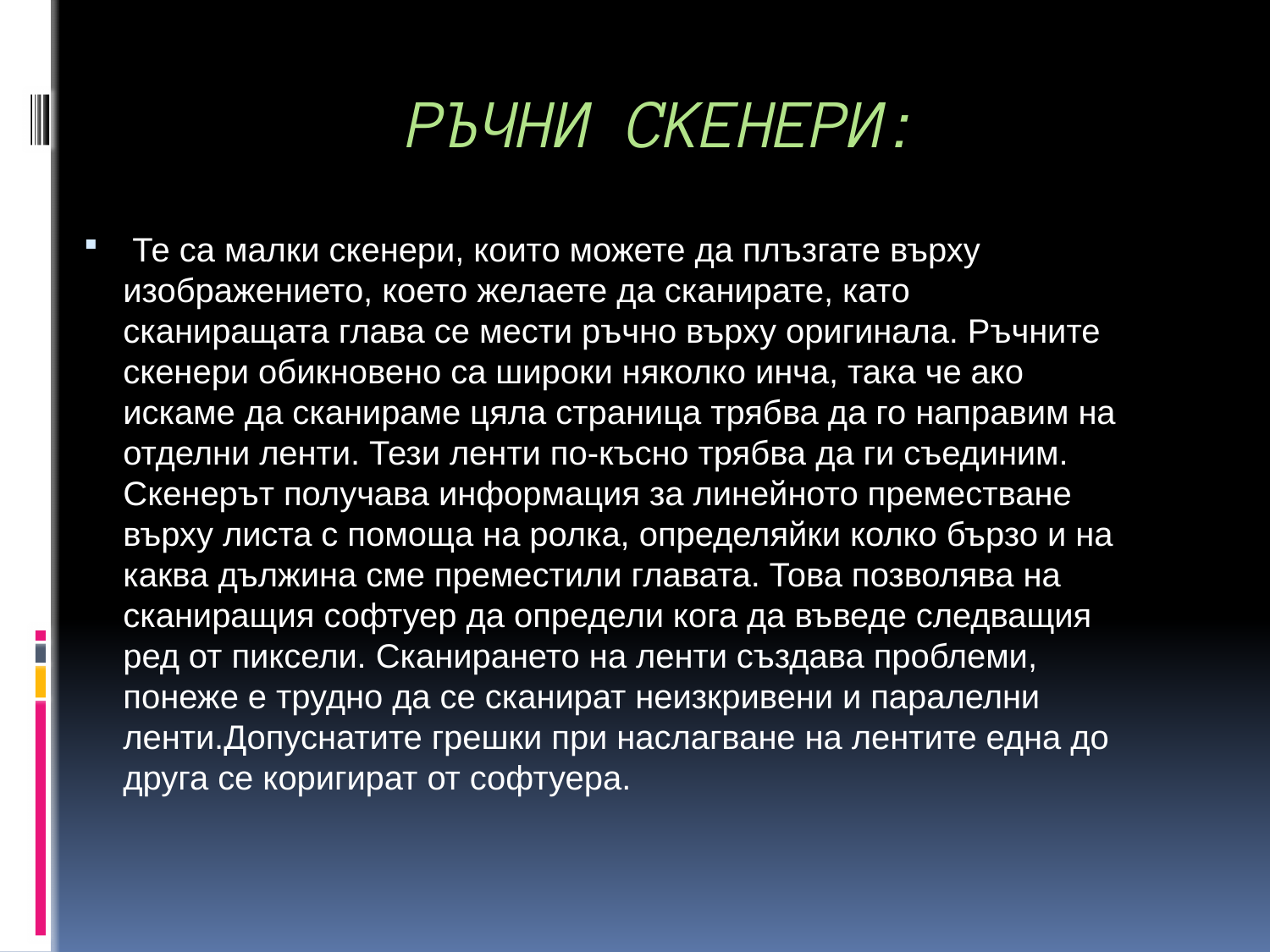

# РЪЧНИ СКЕНЕРИ:
 Те са малки скенери, които можете да плъзгате върху изображението, което желаете да сканирате, като сканиращата глава се мести ръчно върху оригинала. Ръчните скенери обикновено са широки няколко инча, така че ако искаме да сканираме цяла страница трябва да го направим на отделни ленти. Тези ленти по-късно трябва да ги съединим. Скенерът получава информация за линейното преместване върху листа с помоща на ролка, определяйки колко бързо и на каква дължина сме преместили главата. Това позволява на сканиращия софтуер да определи кога да въведе следващия ред от пиксели. Сканирането на ленти създава проблеми, понеже е трудно да се сканират неизкривени и паралелни ленти.Допуснатите грешки при наслагване на лентите една до друга се коригират от софтуера.